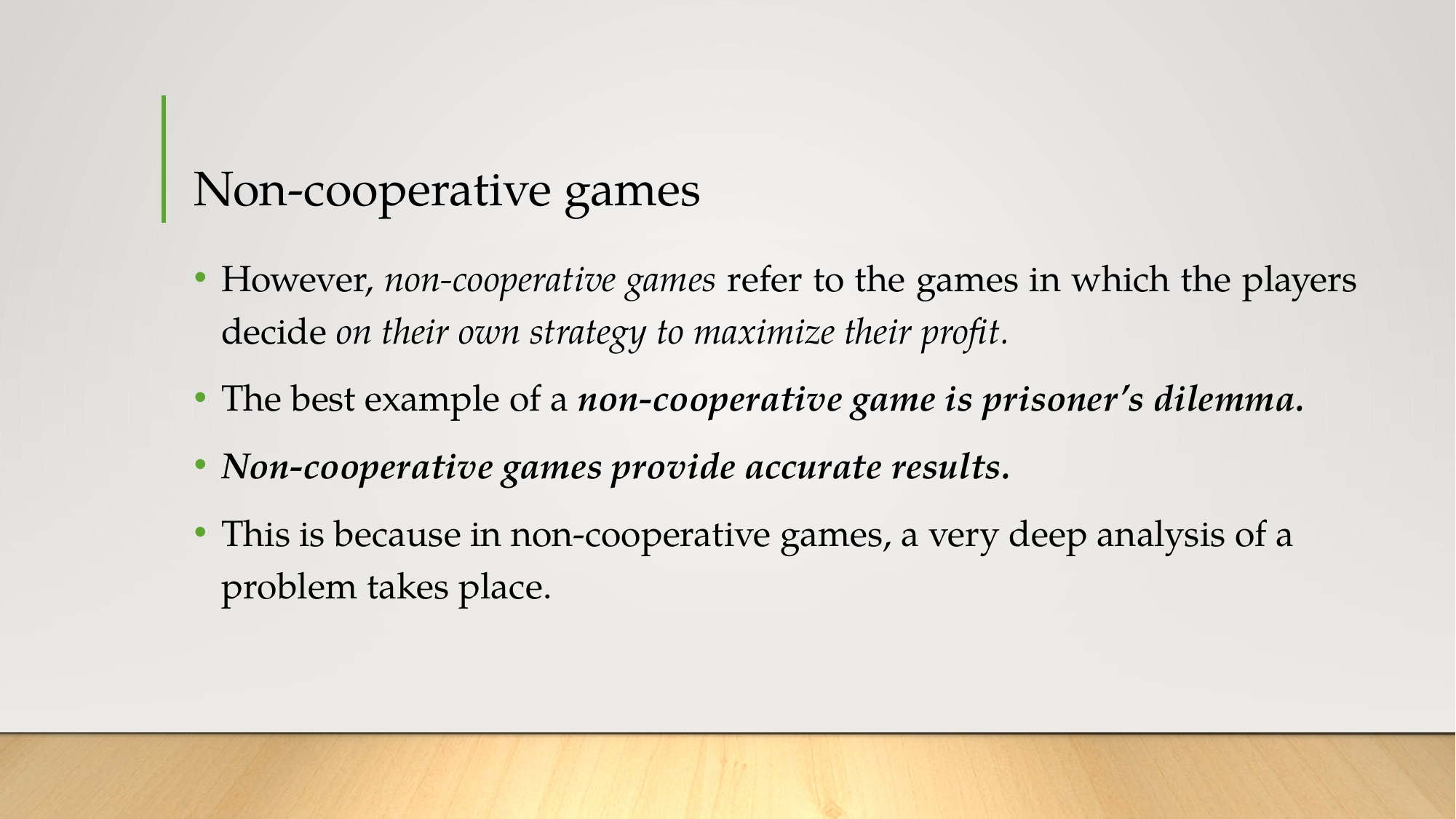

# Non-cooperative games
However, non-cooperative games refer to the games in which the players decide on their own strategy to maximize their profit.
The best example of a non-cooperative game is prisoner’s dilemma.
Non-cooperative games provide accurate results.
This is because in non-cooperative games, a very deep analysis of a problem takes place.